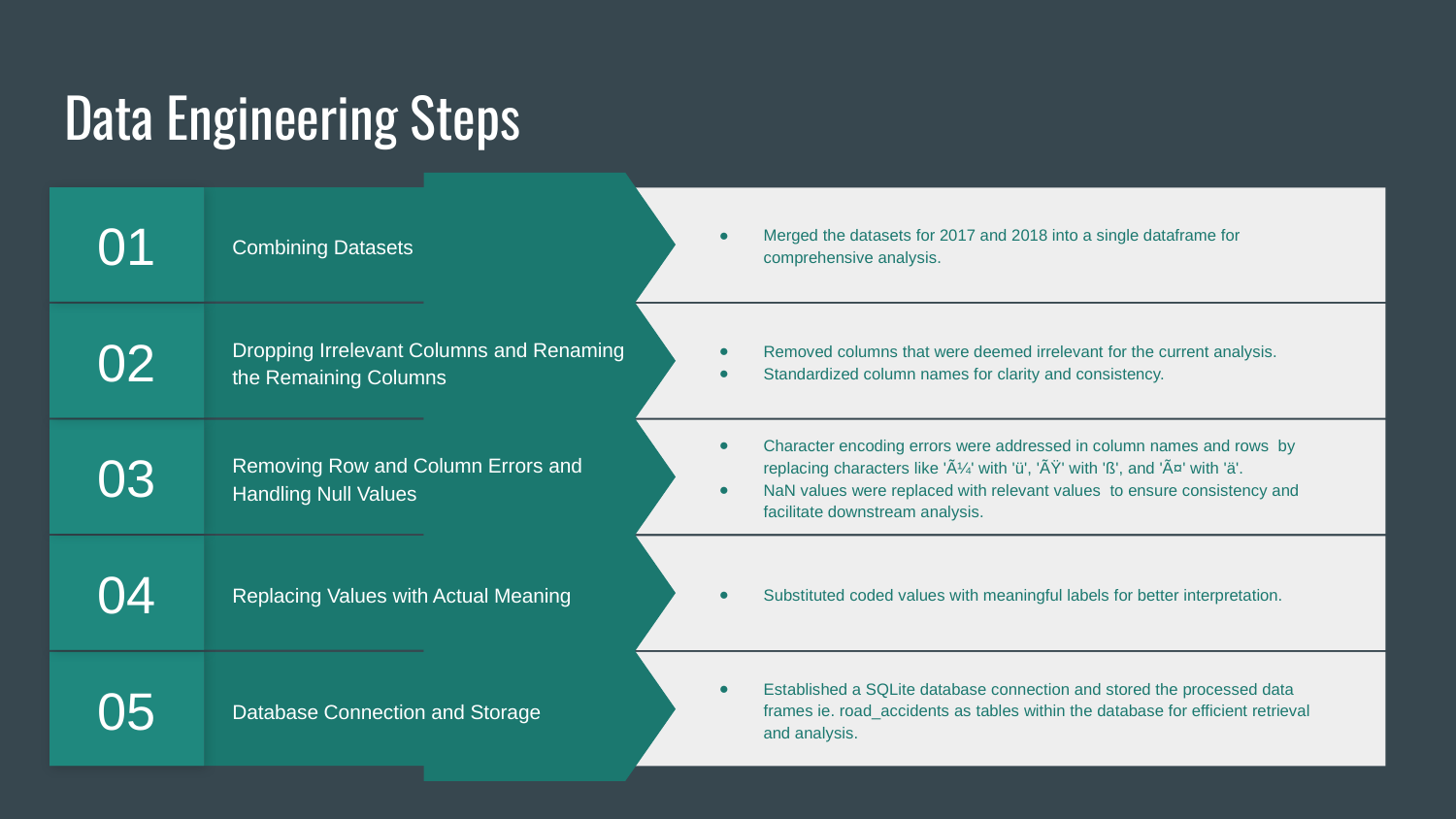

# Data Engineering Steps

01

Merged the datasets for 2017 and 2018 into a single dataframe for comprehensive analysis.
Combining Datasets

02

Removed columns that were deemed irrelevant for the current analysis.
Standardized column names for clarity and consistency.
Dropping Irrelevant Columns and Renaming the Remaining Columns

03

Character encoding errors were addressed in column names and rows  by replacing characters like 'Ã¼' with 'ü', 'ÃŸ' with 'ß', and 'Ã¤' with 'ä'.
NaN values were replaced with relevant values  to ensure consistency and facilitate downstream analysis.
Removing Row and Column Errors and Handling Null Values

04

Substituted coded values with meaningful labels for better interpretation.
Replacing Values with Actual Meaning

05

Established a SQLite database connection and stored the processed data frames ie. road_accidents as tables within the database for efficient retrieval and analysis.
Database Connection and Storage